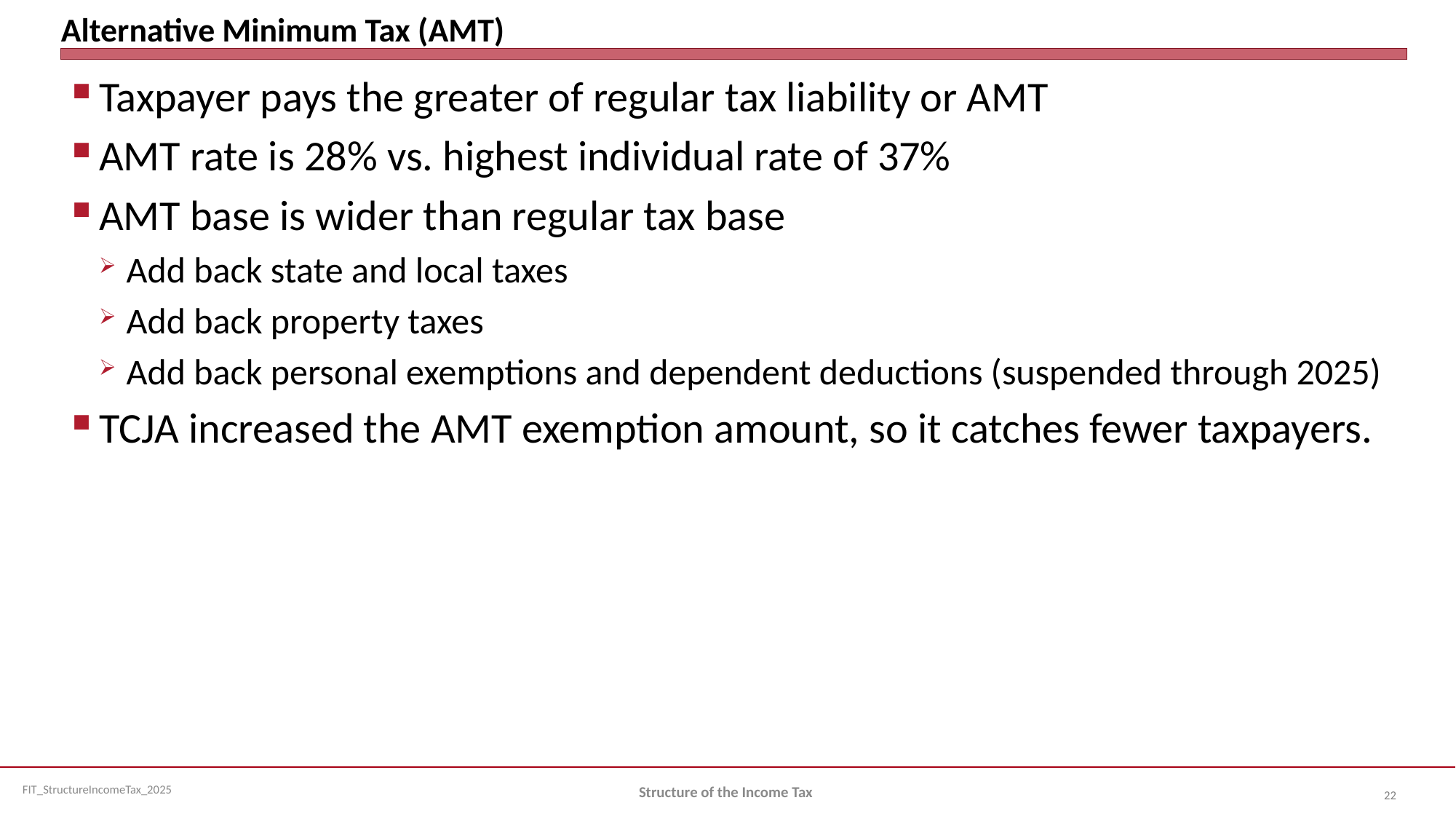

# Alternative Minimum Tax (AMT)
Taxpayer pays the greater of regular tax liability or AMT
AMT rate is 28% vs. highest individual rate of 37%
AMT base is wider than regular tax base
Add back state and local taxes
Add back property taxes
Add back personal exemptions and dependent deductions (suspended through 2025)
TCJA increased the AMT exemption amount, so it catches fewer taxpayers.

Structure of the Income Tax
22